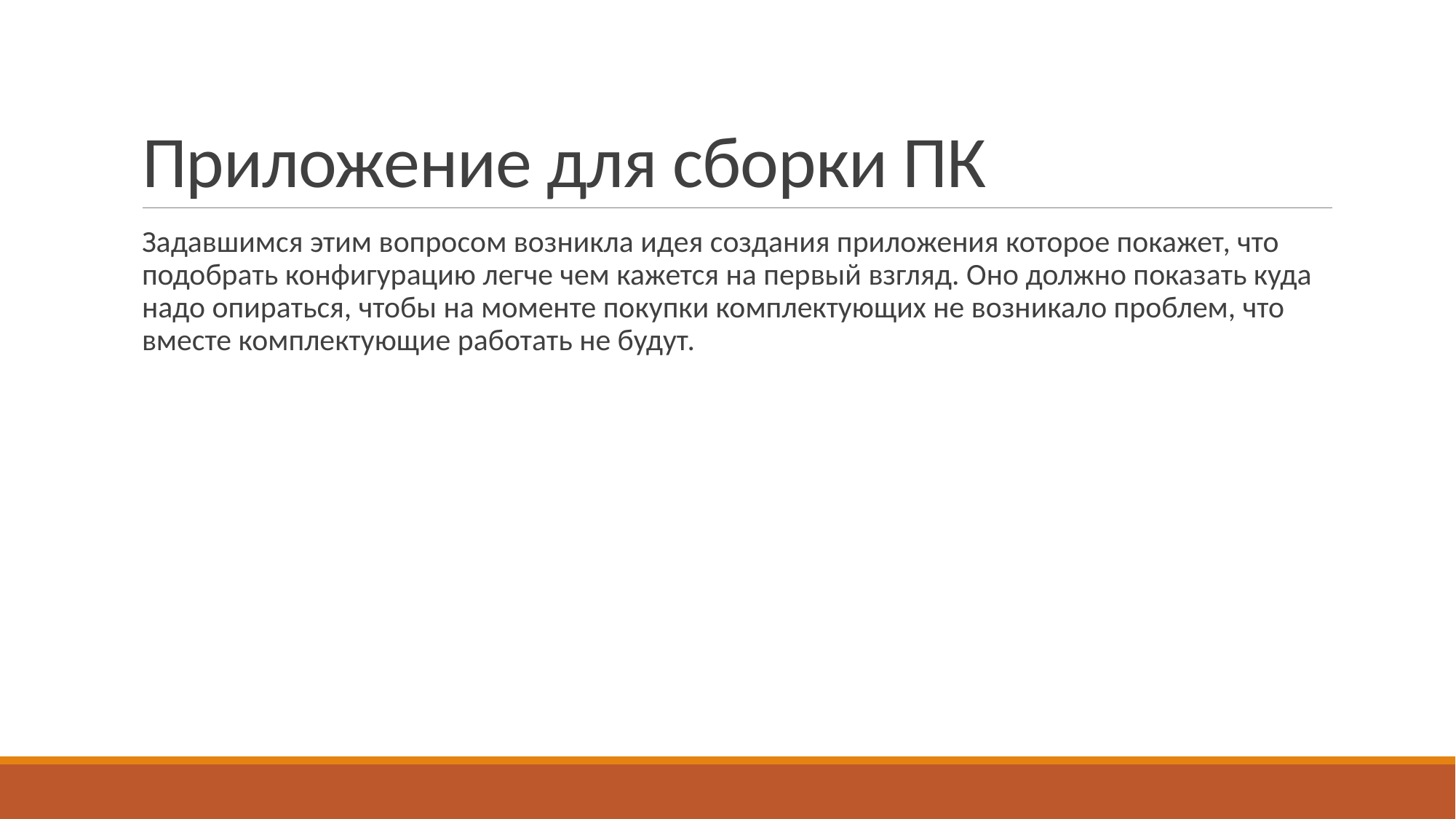

# Приложение для сборки ПК
Задавшимся этим вопросом возникла идея создания приложения которое покажет, что подобрать конфигурацию легче чем кажется на первый взгляд. Оно должно показать куда надо опираться, чтобы на моменте покупки комплектующих не возникало проблем, что вместе комплектующие работать не будут.